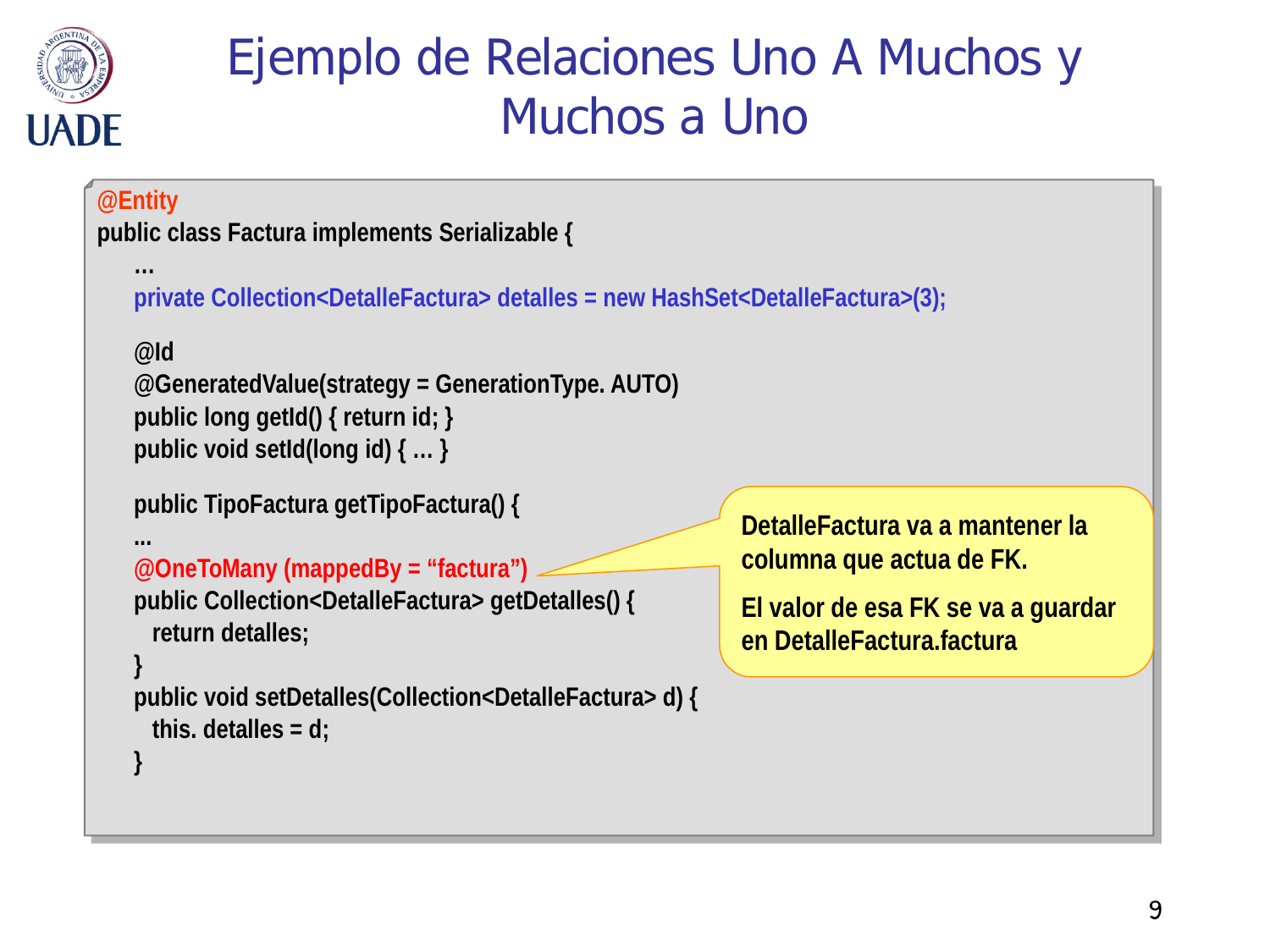

# Ejemplo de Relaciones Uno A Muchos y Muchos a Uno
@Entity
public class Factura implements Serializable {
      …
      private Collection<DetalleFactura> detalles = new HashSet<DetalleFactura>(3);

      @Id
      @GeneratedValue(strategy = GenerationType. AUTO)
      public long getId() { return id; }
      public void setId(long id) { … }

      public TipoFactura getTipoFactura() {
      ...
      @OneToMany (mappedBy = “factura”)
      public Collection<DetalleFactura> getDetalles() {
         return detalles;
      }
      public void setDetalles(Collection<DetalleFactura> d) {
         this. detalles = d;
      }
DetalleFactura va a mantener la columna que actua de FK.
El valor de esa FK se va a guardar en DetalleFactura.factura
9